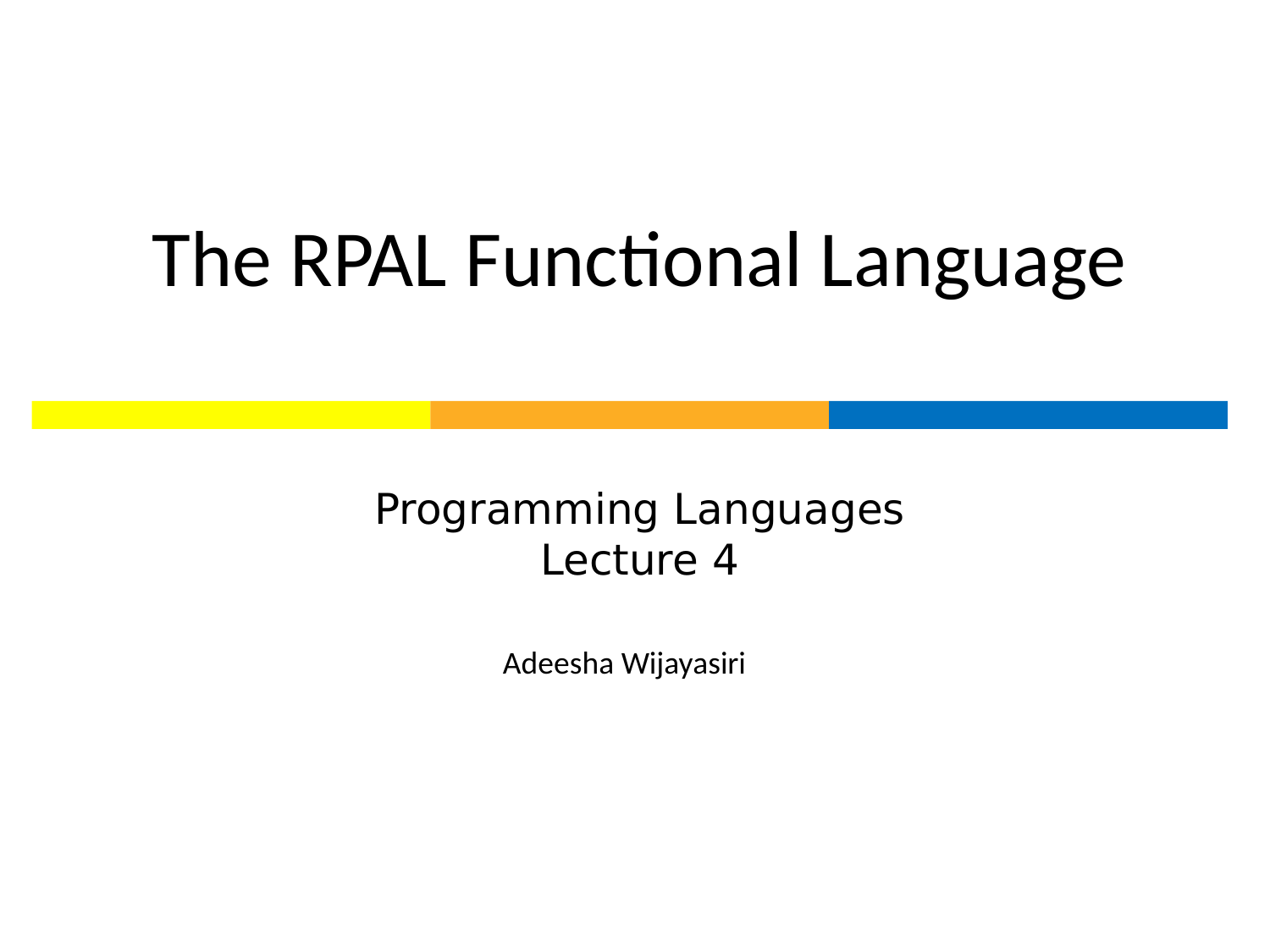

# The RPAL Functional Language
Programming Languages
Lecture 4
Adeesha Wijayasiri